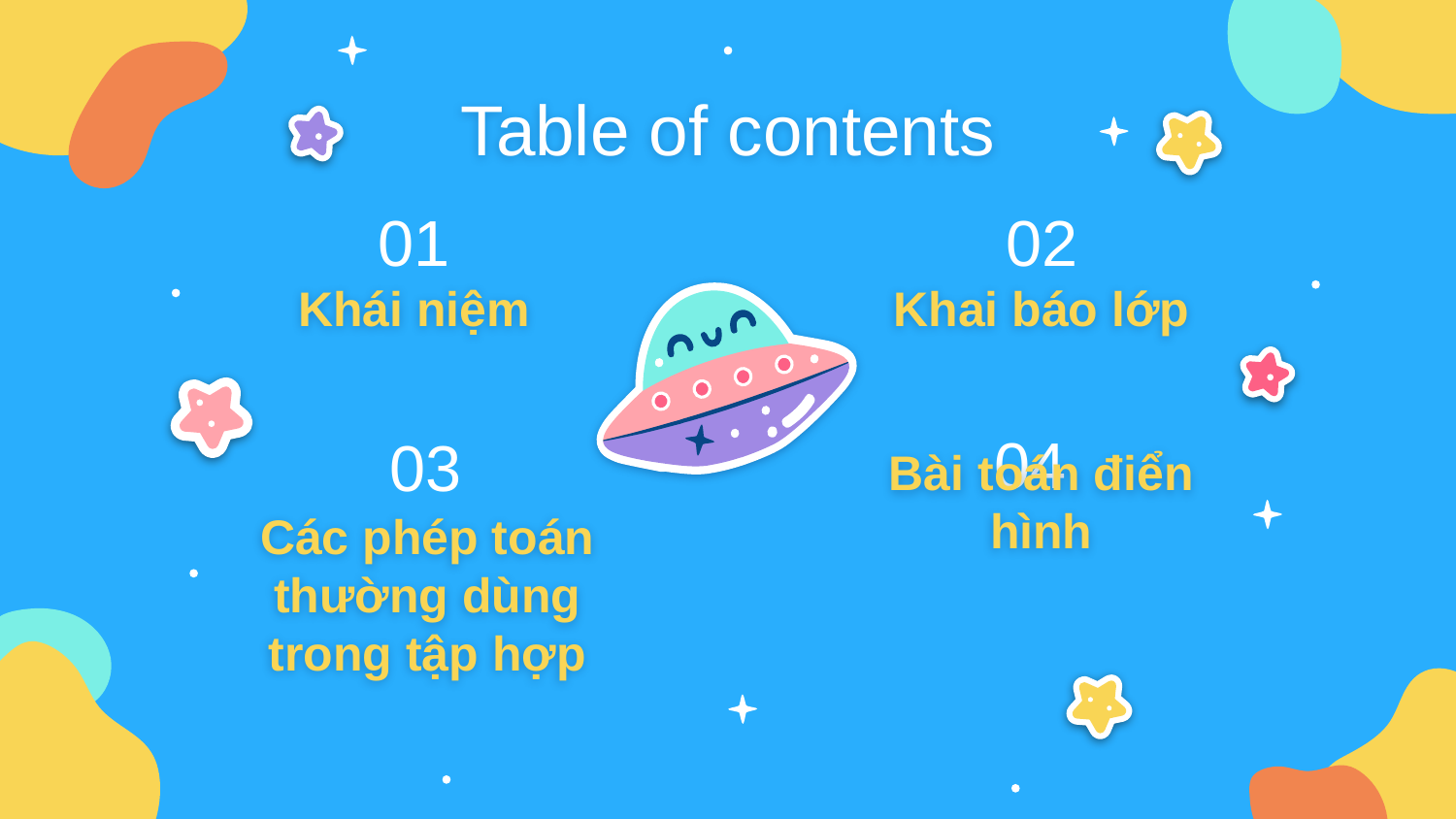

# Table of contents

01
02

Khái niệm
Khai báo lớp

04
03

Bài toán điển hình

Các phép toán thường dùng trong tập hợp